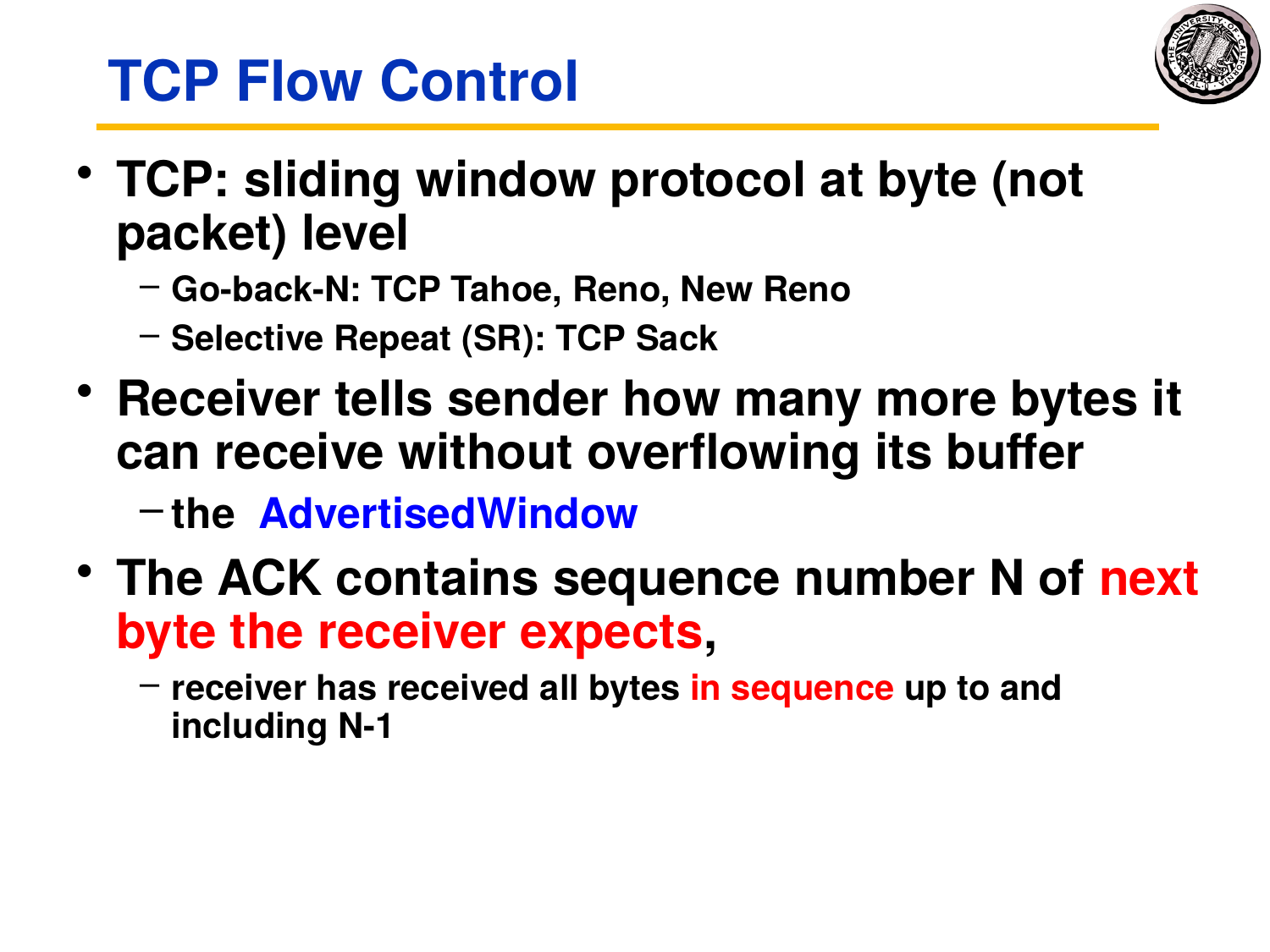

# TCP Flow Control
TCP: sliding window protocol at byte (not packet) level
Go-back-N: TCP Tahoe, Reno, New Reno
Selective Repeat (SR): TCP Sack
Receiver tells sender how many more bytes it can receive without overflowing its buffer
the  AdvertisedWindow
The ACK contains sequence number N of next byte the receiver expects,
receiver has received all bytes in sequence up to and including N-1